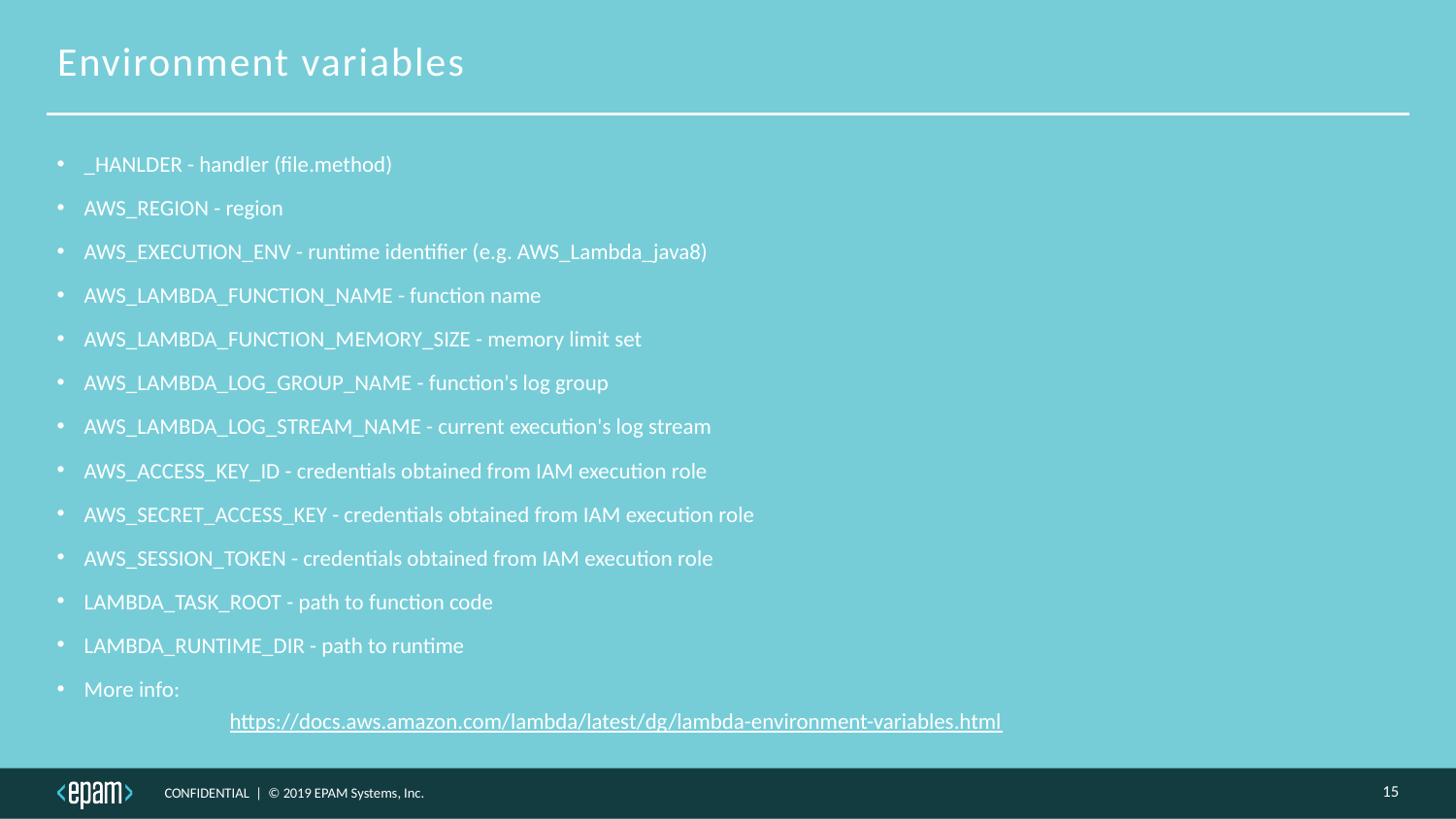

# Environment variables
_HANLDER - handler (file.method)
AWS_REGION - region
AWS_EXECUTION_ENV - runtime identifier (e.g. AWS_Lambda_java8)
AWS_LAMBDA_FUNCTION_NAME - function name
AWS_LAMBDA_FUNCTION_MEMORY_SIZE - memory limit set
AWS_LAMBDA_LOG_GROUP_NAME - function's log group
AWS_LAMBDA_LOG_STREAM_NAME - current execution's log stream
AWS_ACCESS_KEY_ID - credentials obtained from IAM execution role
AWS_SECRET_ACCESS_KEY - credentials obtained from IAM execution role
AWS_SESSION_TOKEN - credentials obtained from IAM execution role
LAMBDA_TASK_ROOT - path to function code
LAMBDA_RUNTIME_DIR - path to runtime
More info:
	https://docs.aws.amazon.com/lambda/latest/dg/lambda-environment-variables.html
15